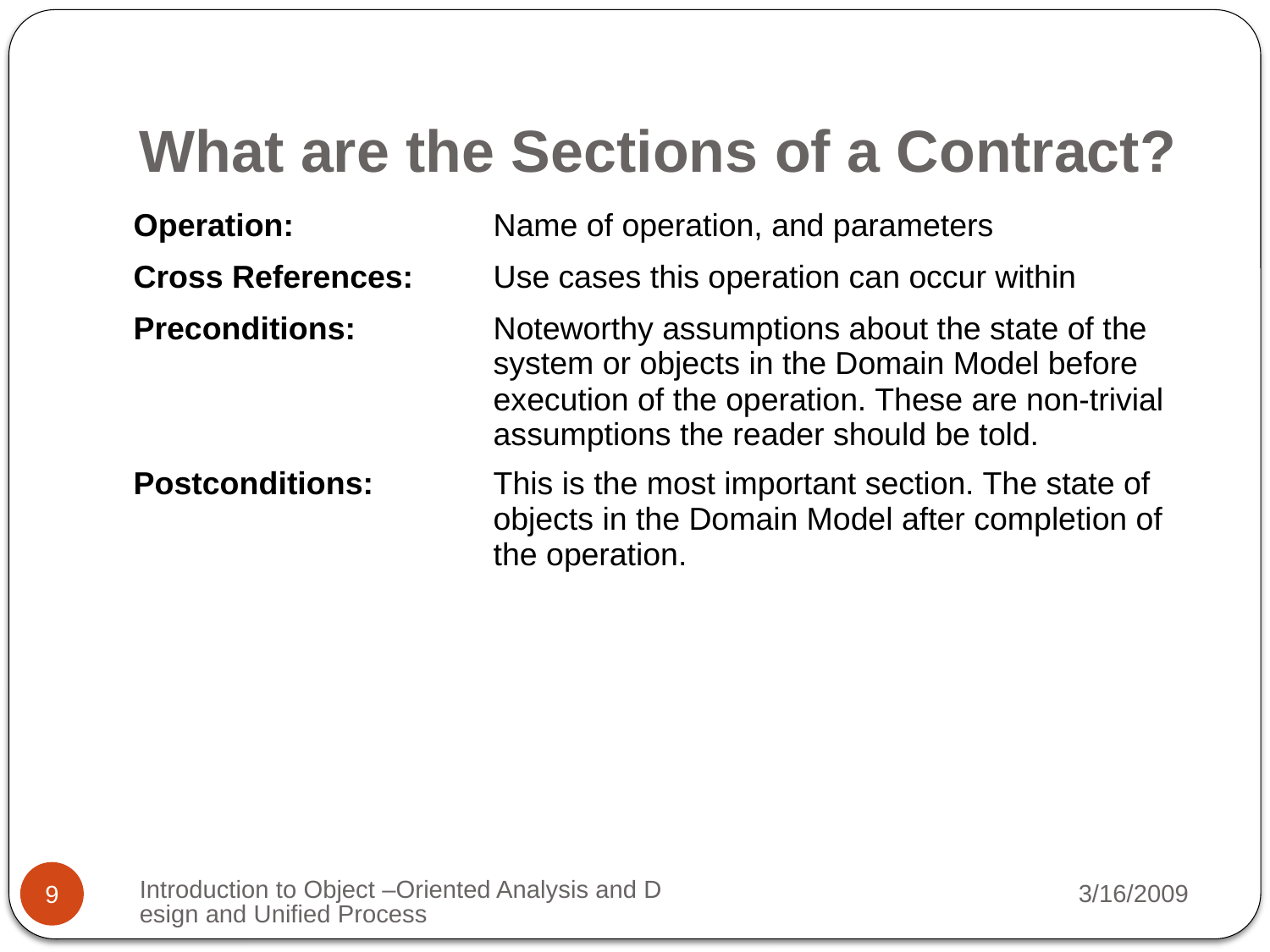

# What are the Sections of a Contract?
| Operation: | Name of operation, and parameters |
| --- | --- |
| Cross References: | Use cases this operation can occur within |
| Preconditions: | Noteworthy assumptions about the state of the system or objects in the Domain Model before execution of the operation. These are non-trivial assumptions the reader should be told. |
| Postconditions: | This is the most important section. The state of objects in the Domain Model after completion of the operation. |
Introduction to Object –Oriented Analysis and Design and Unified Process
3/16/2009
9